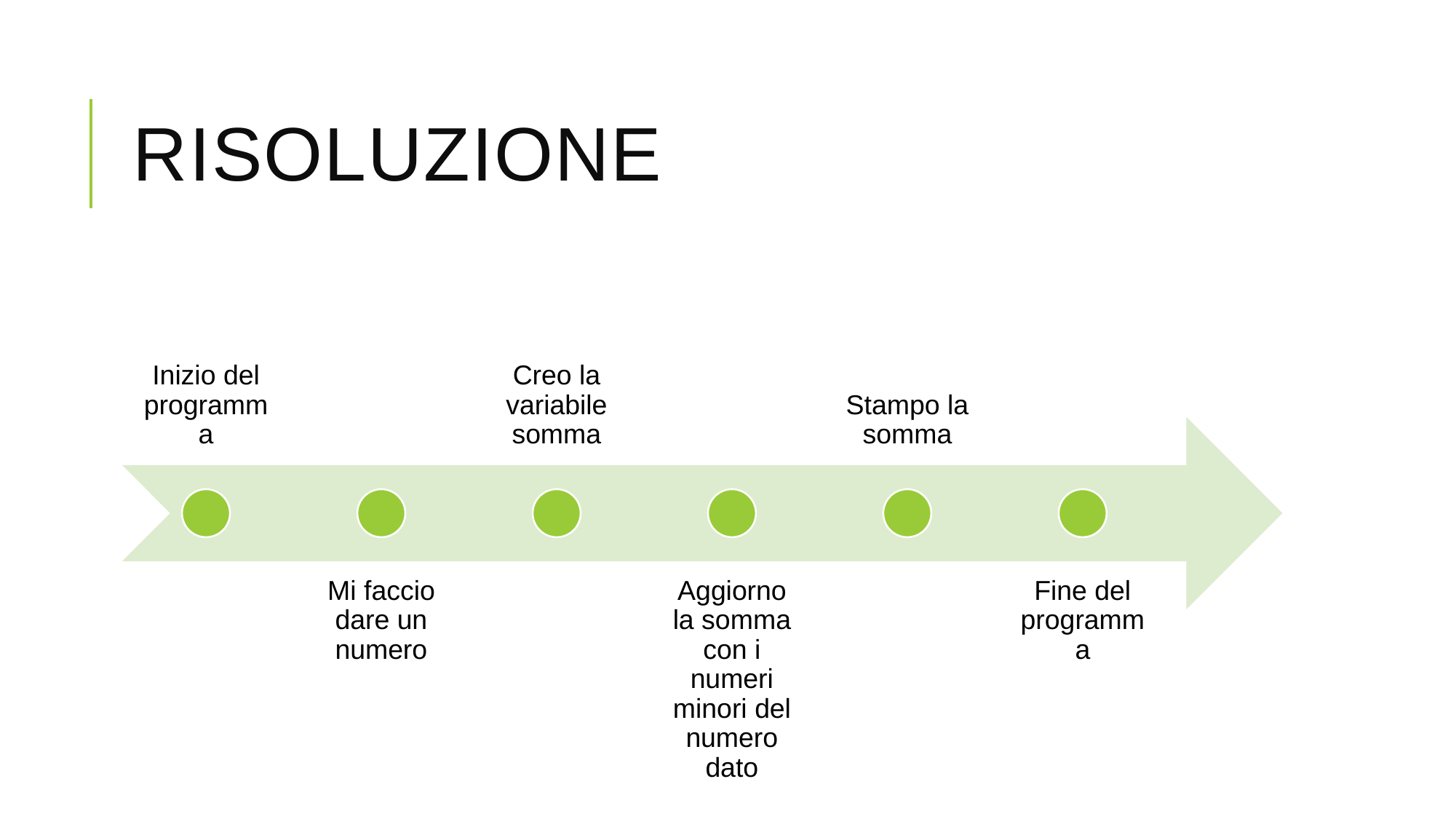

# risoluzione
Inizio del programma
Mi faccio dare un numero
Creo la variabile somma
Aggiorno la somma con i numeri minori del numero dato
Stampo la somma
Fine del programma